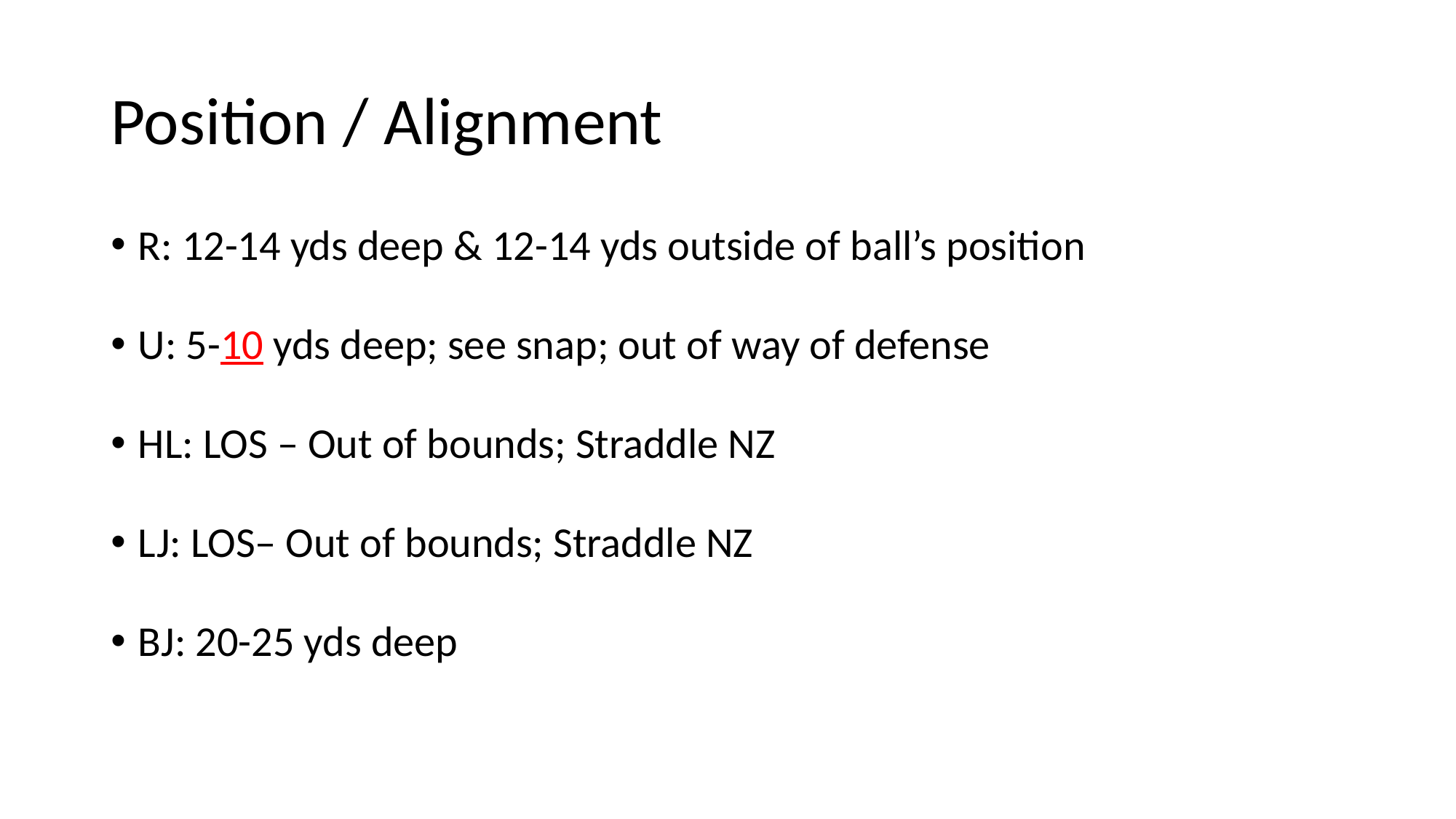

# Position / Alignment
R: 12-14 yds deep & 12-14 yds outside of ball’s position

U: 5-10 yds deep; see snap; out of way of defense

HL: LOS – Out of bounds; Straddle NZ

LJ: LOS– Out of bounds; Straddle NZ

BJ: 20-25 yds deep